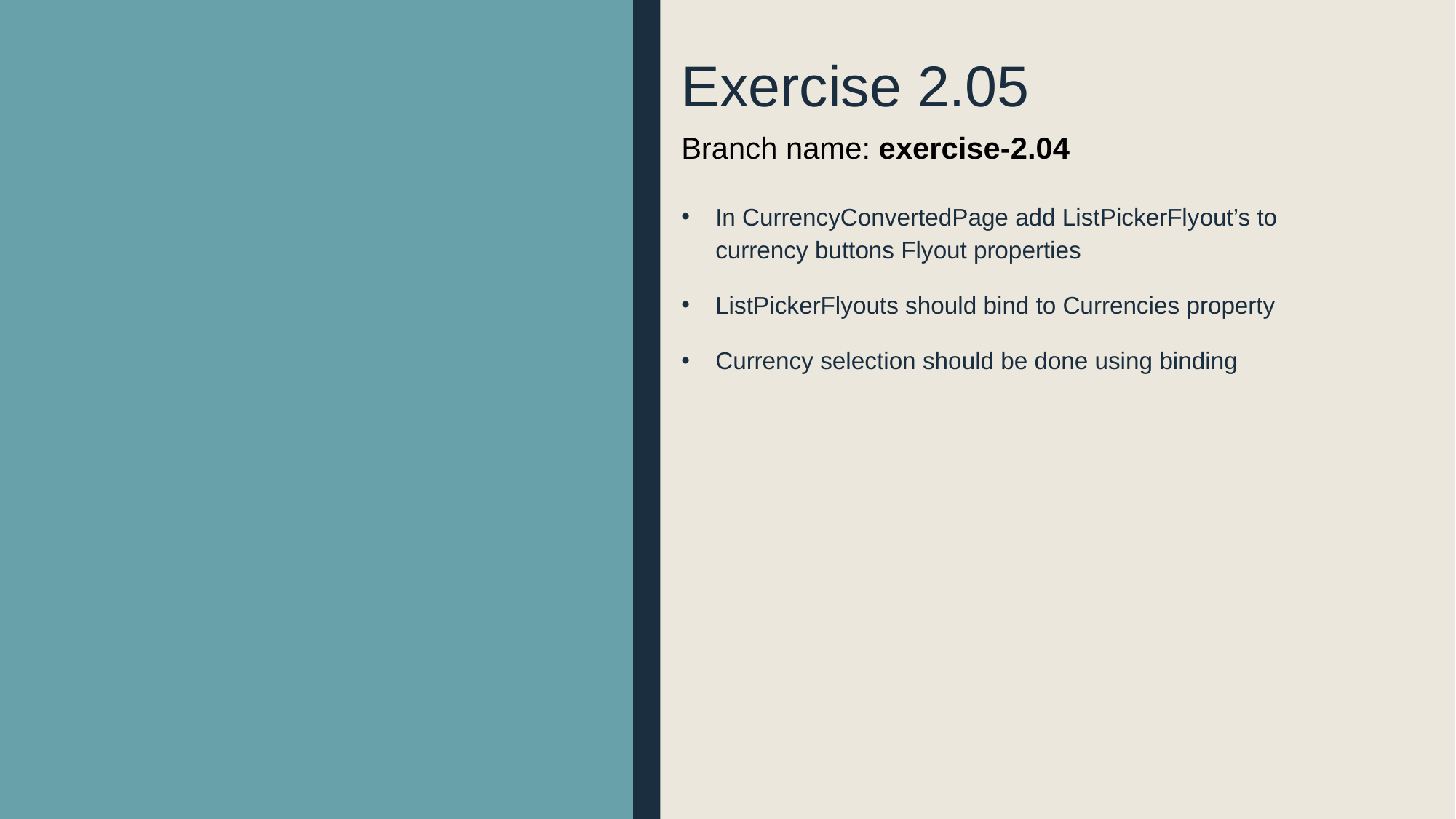

# Exercise 2.05
Branch name: exercise-2.04
In CurrencyConvertedPage add ListPickerFlyout’s to currency buttons Flyout properties
ListPickerFlyouts should bind to Currencies property
Currency selection should be done using binding